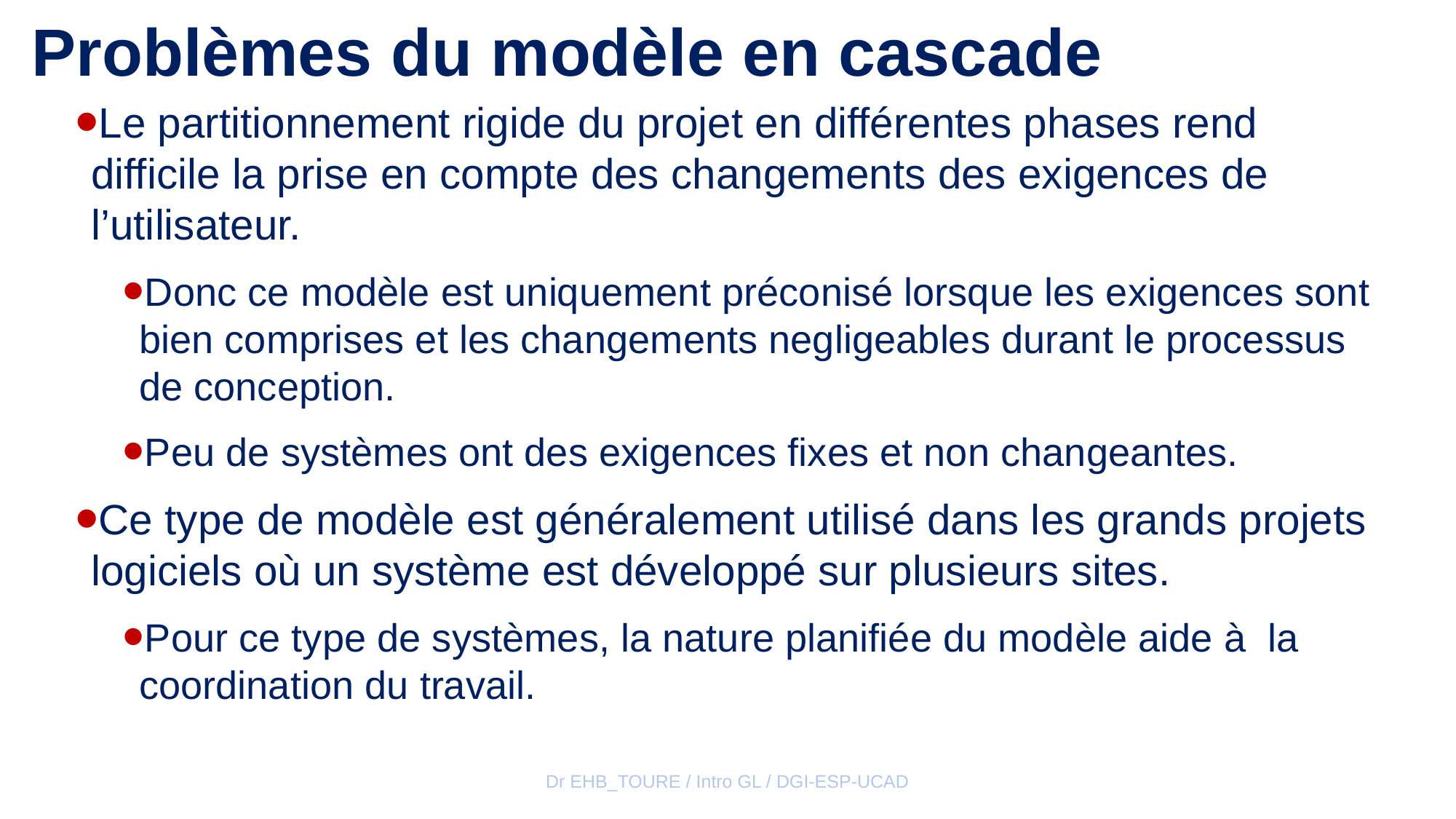

Problèmes du modèle en cascade
Le partitionnement rigide du projet en différentes phases rend difficile la prise en compte des changements des exigences de l’utilisateur.
Donc ce modèle est uniquement préconisé lorsque les exigences sont bien comprises et les changements negligeables durant le processus de conception.
Peu de systèmes ont des exigences fixes et non changeantes.
Ce type de modèle est généralement utilisé dans les grands projets logiciels où un système est développé sur plusieurs sites.
Pour ce type de systèmes, la nature planifiée du modèle aide à  la coordination du travail.
Dr EHB_TOURE / Intro GL / DGI-ESP-UCAD